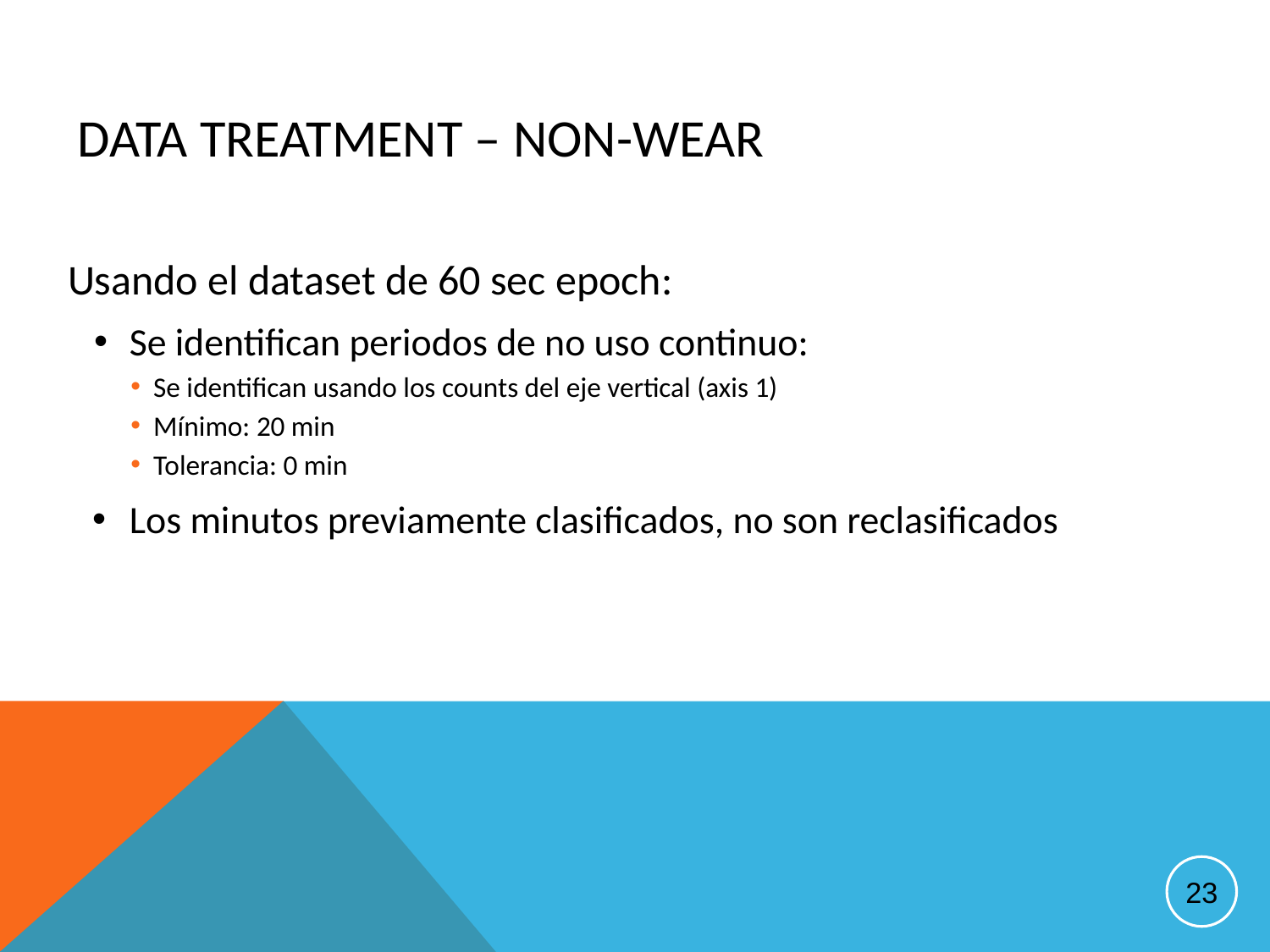

Data treatment – non-wear
Usando el dataset de 60 sec epoch:
Se identifican periodos de no uso continuo:
Se identifican usando los counts del eje vertical (axis 1)
Mínimo: 20 min
Tolerancia: 0 min
Los minutos previamente clasificados, no son reclasificados

23